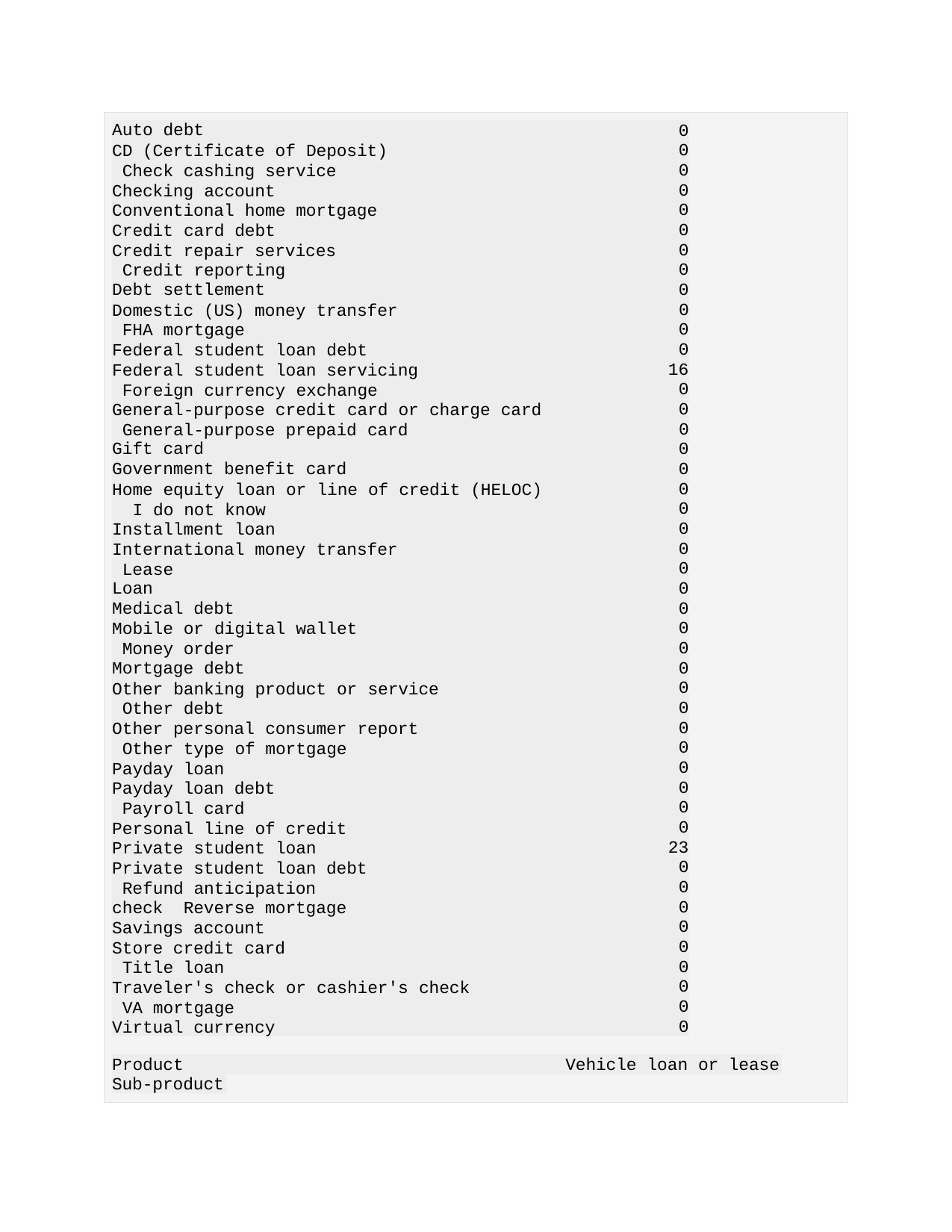

Auto debt
CD (Certificate of Deposit)  Check cashing service  Checking account  Conventional home mortgage  Credit card debt
Credit repair services  Credit reporting
Debt settlement
Domestic (US) money transfer  FHA mortgage
Federal student loan debt  Federal student loan servicing  Foreign currency exchange
General-purpose credit card or charge card  General-purpose prepaid card
Gift card
Government benefit card
Home equity loan or line of credit (HELOC)   I do not know
Installment loan  International money transfer  Lease
Loan
Medical debt
Mobile or digital wallet  Money order
Mortgage debt
Other banking product or service  Other debt
Other personal consumer report  Other type of mortgage
Payday loan  Payday loan debt  Payroll card
Personal line of credit  Private student loan  Private student loan debt  Refund anticipation check  Reverse mortgage
Savings account  Store credit card  Title loan
Traveler's check or cashier's check  VA mortgage
Virtual currency
0
0

0

0

0

0

0

0

0

0

0

0

16

0

0

0

0

0

0

0

0

0

0

0

0

0

0

0

0

0

0

0

0

0

0

0

23

0

0

0

0

0

0

0

0

0

Product
Vehicle loan or lease

Sub-product